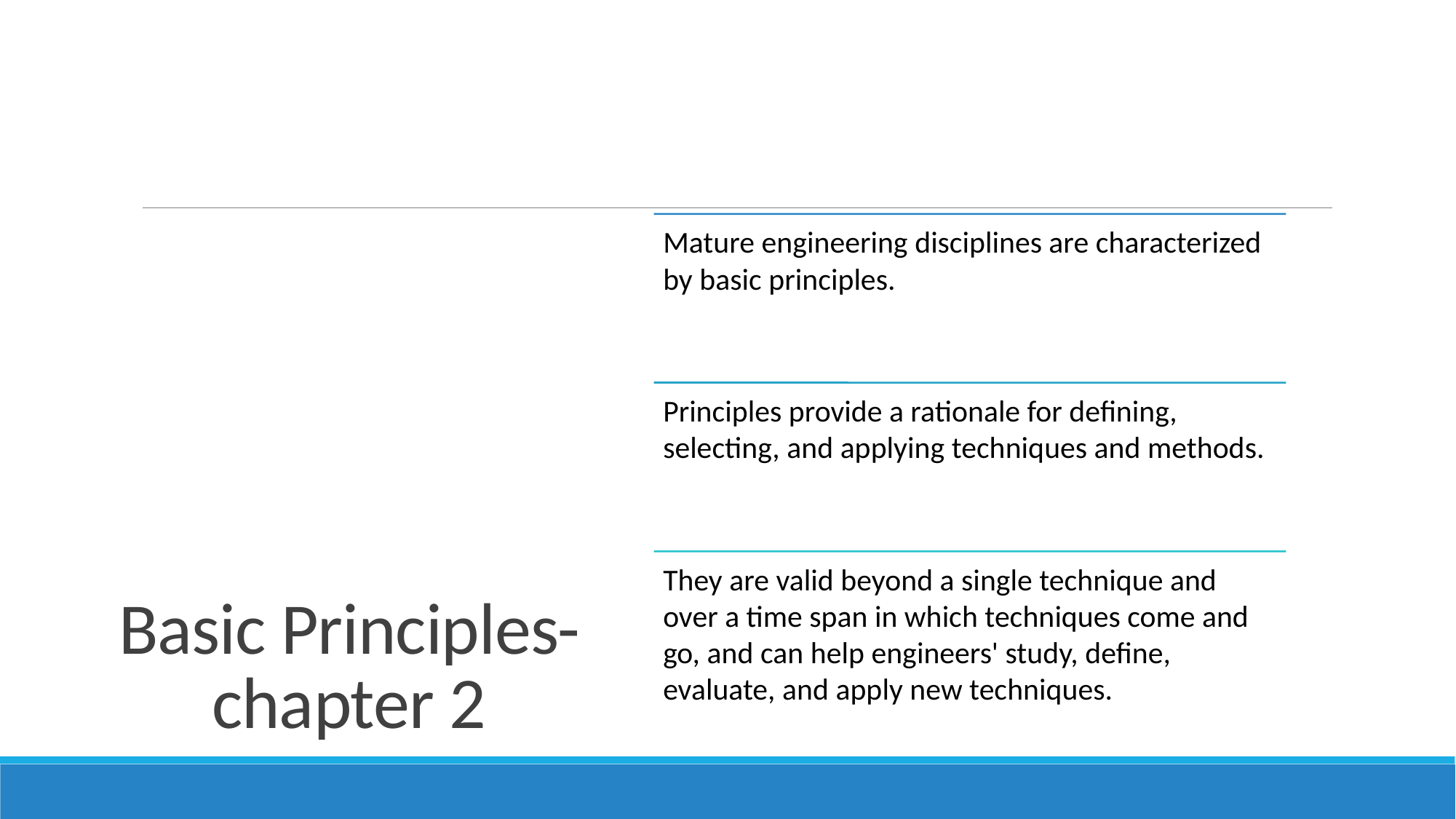

Mature engineering disciplines are characterized by basic principles.
Principles provide a rationale for defining, selecting, and applying techniques and methods.
They are valid beyond a single technique and over a time span in which techniques come and go, and can help engineers' study, define, evaluate, and apply new techniques.
# Basic Principles-chapter 2